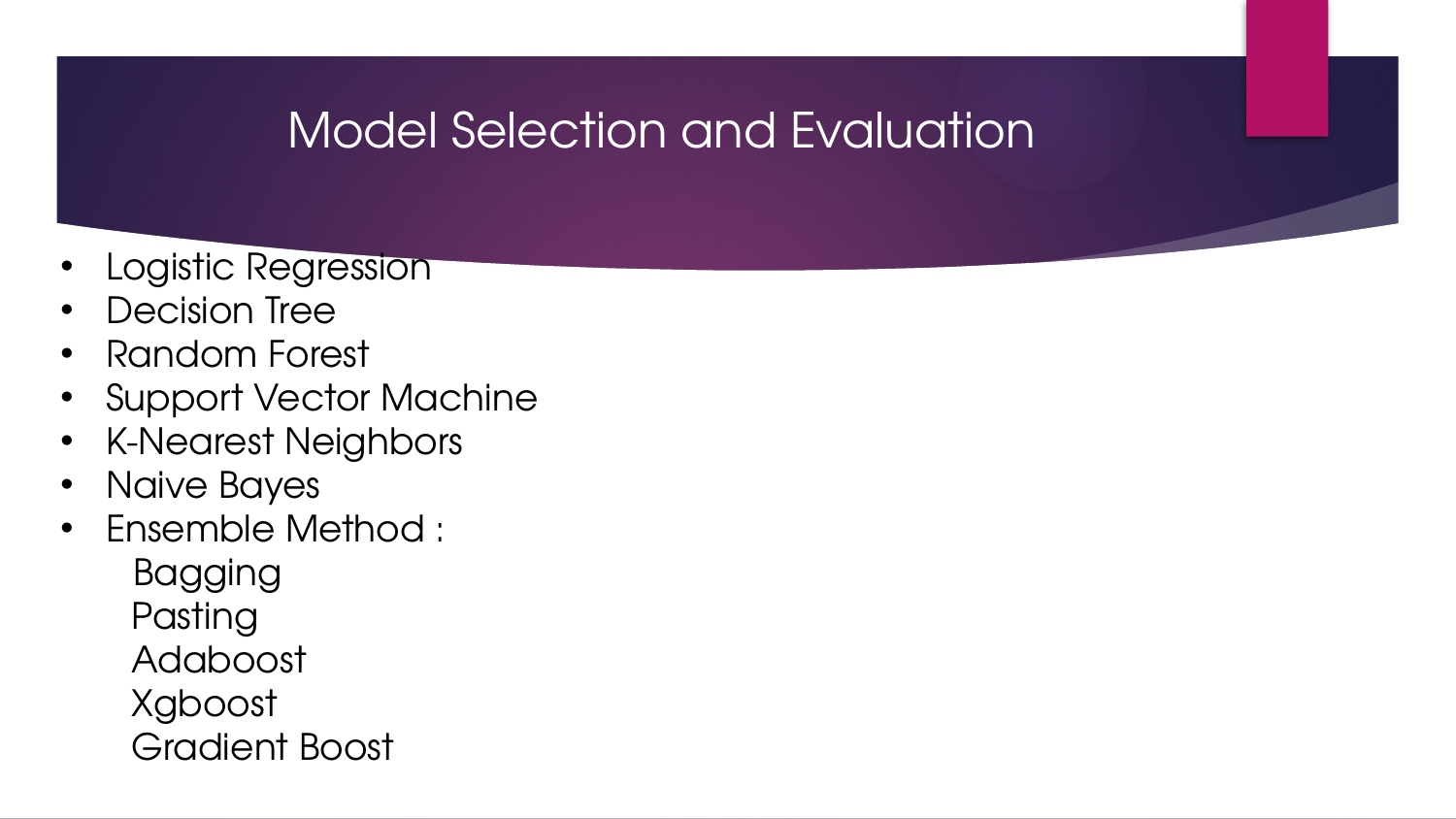

# Model Selection and Evaluation

Logistic Regression
Decision Tree
Random Forest
Support Vector Machine
K-Nearest Neighbors
Naive Bayes
Ensemble Method :
Bagging
       Pasting
       Adaboost
       Xgboost
       Gradient Boost